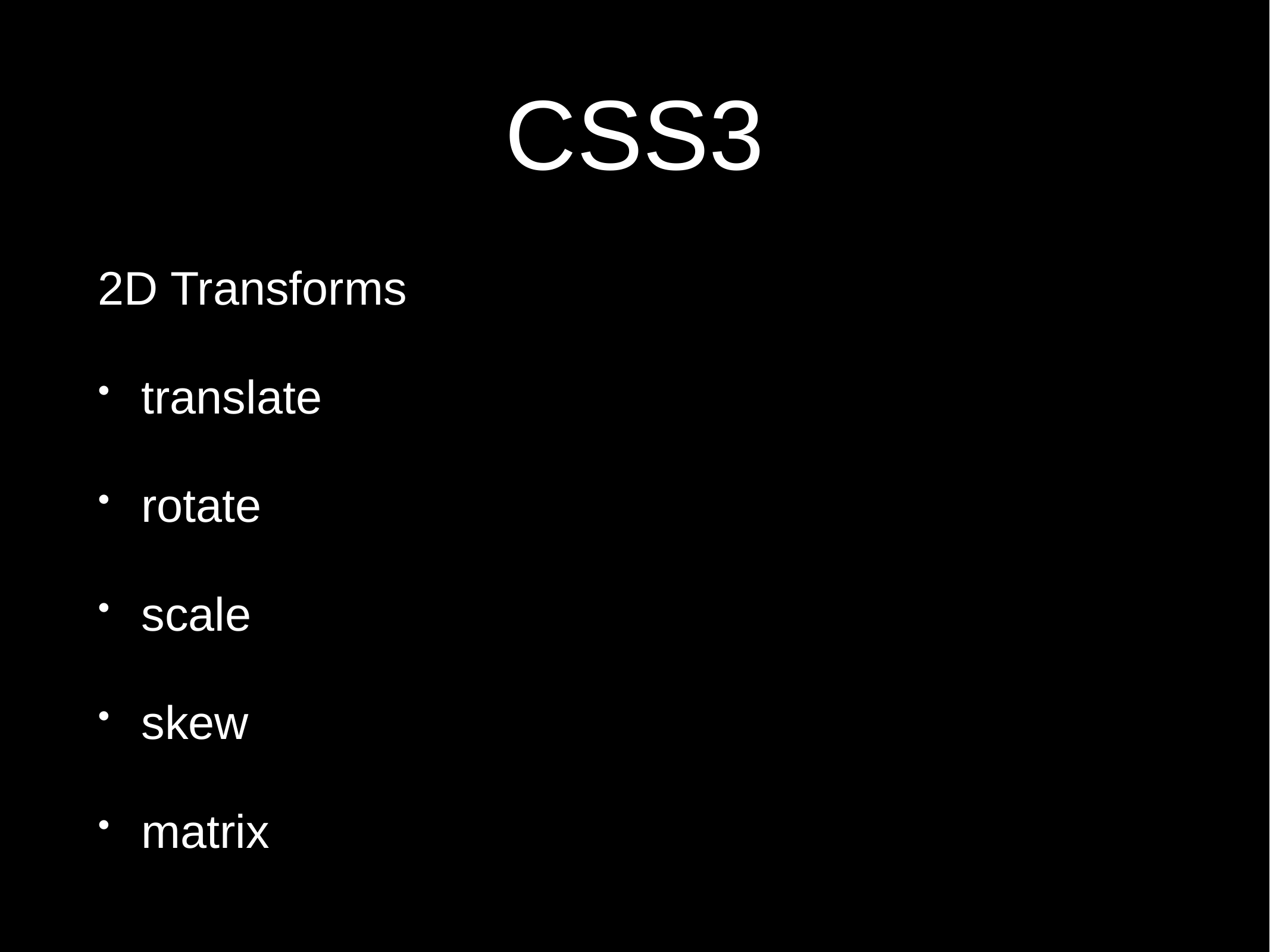

# CSS3
2D Transforms
translate
rotate
scale
skew
matrix